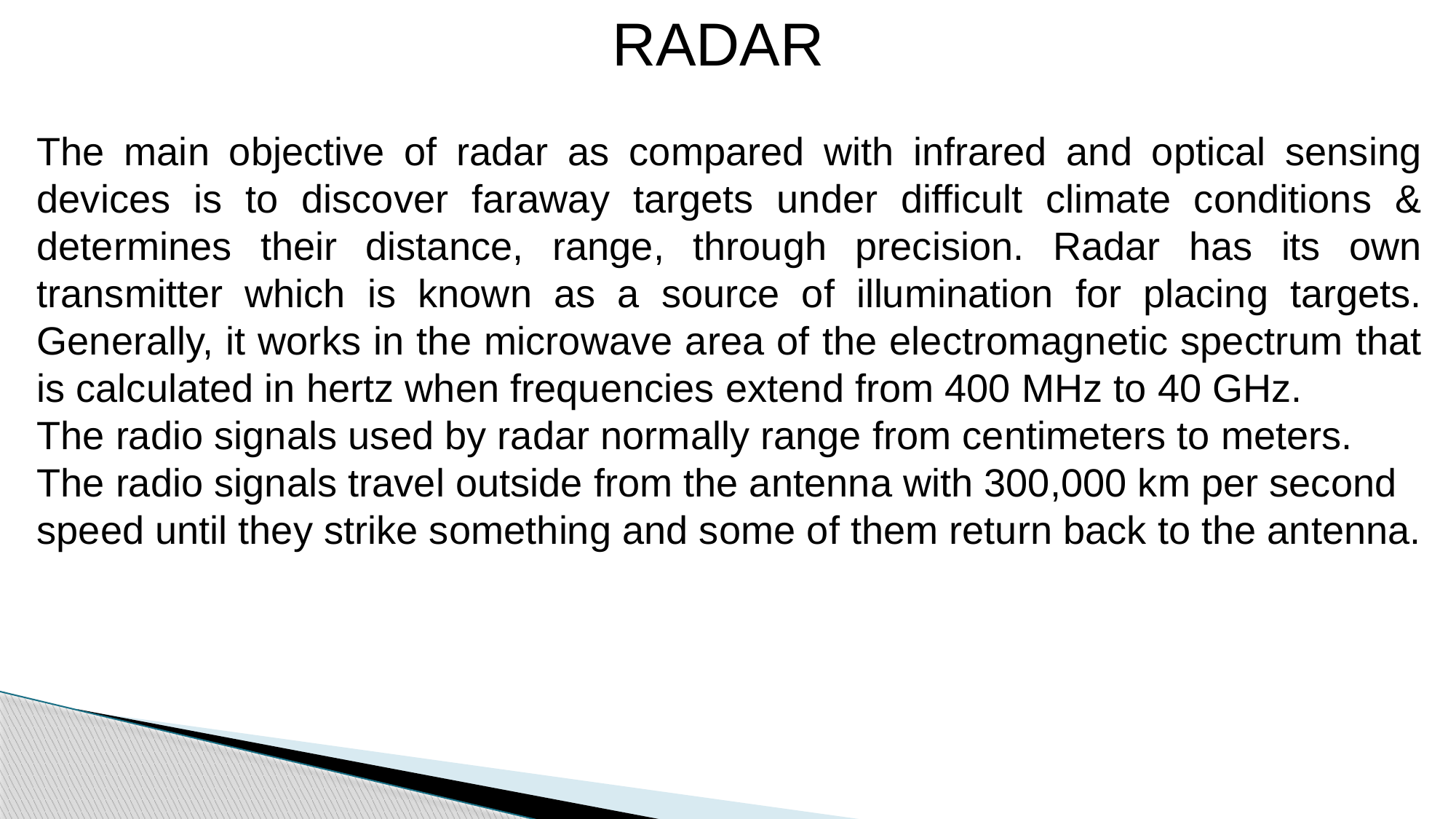

RADAR
The main objective of radar as compared with infrared and optical sensing devices is to discover faraway targets under difficult climate conditions & determines their distance, range, through precision. Radar has its own transmitter which is known as a source of illumination for placing targets. Generally, it works in the microwave area of the electromagnetic spectrum that is calculated in hertz when frequencies extend from 400 MHz to 40 GHz.
The radio signals used by radar normally range from centimeters to meters. The radio signals travel outside from the antenna with 300,000 km per second speed until they strike something and some of them return back to the antenna.